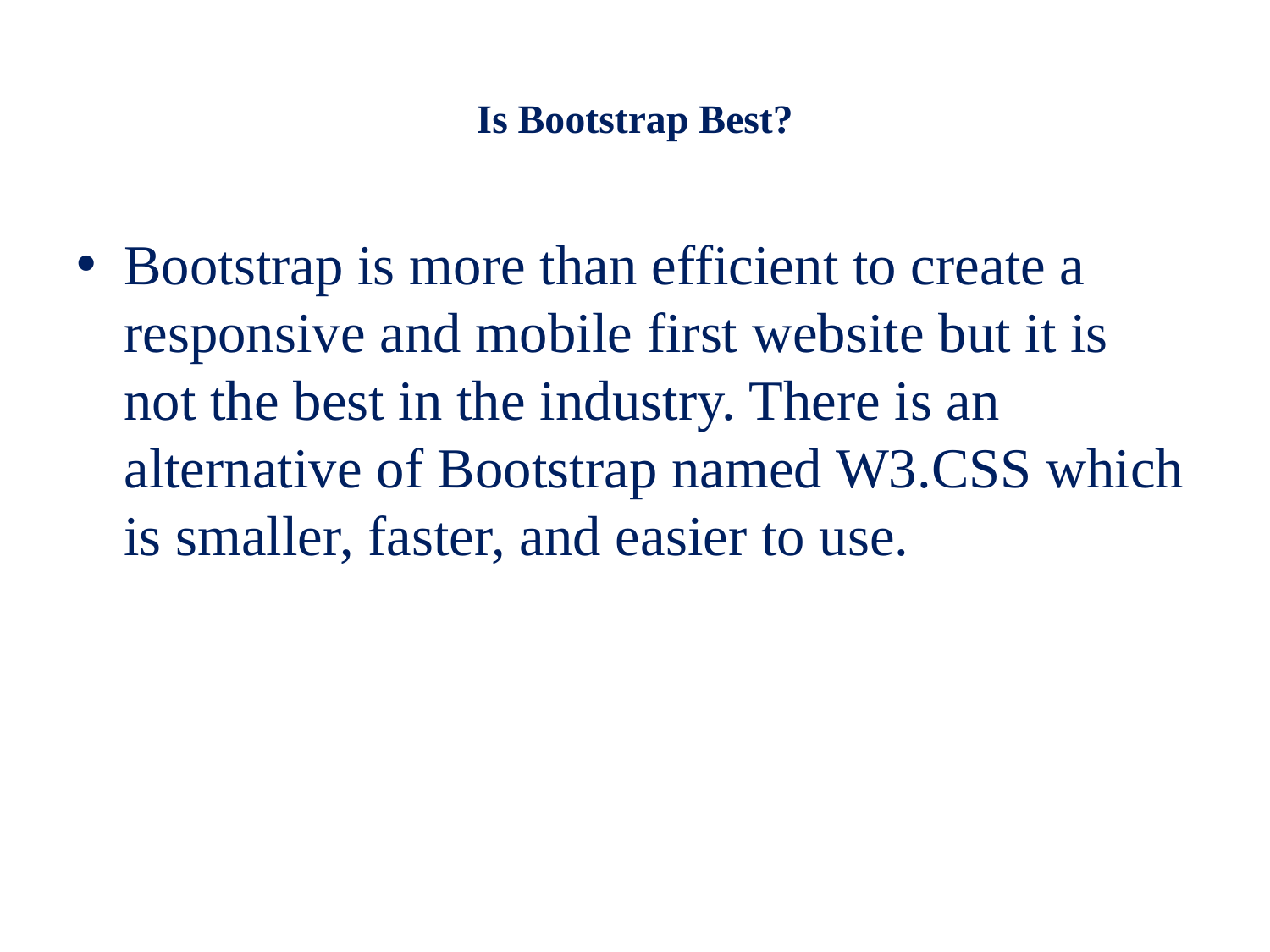

# Is Bootstrap Best?
Bootstrap is more than efficient to create a responsive and mobile first website but it is not the best in the industry. There is an alternative of Bootstrap named W3.CSS which is smaller, faster, and easier to use.